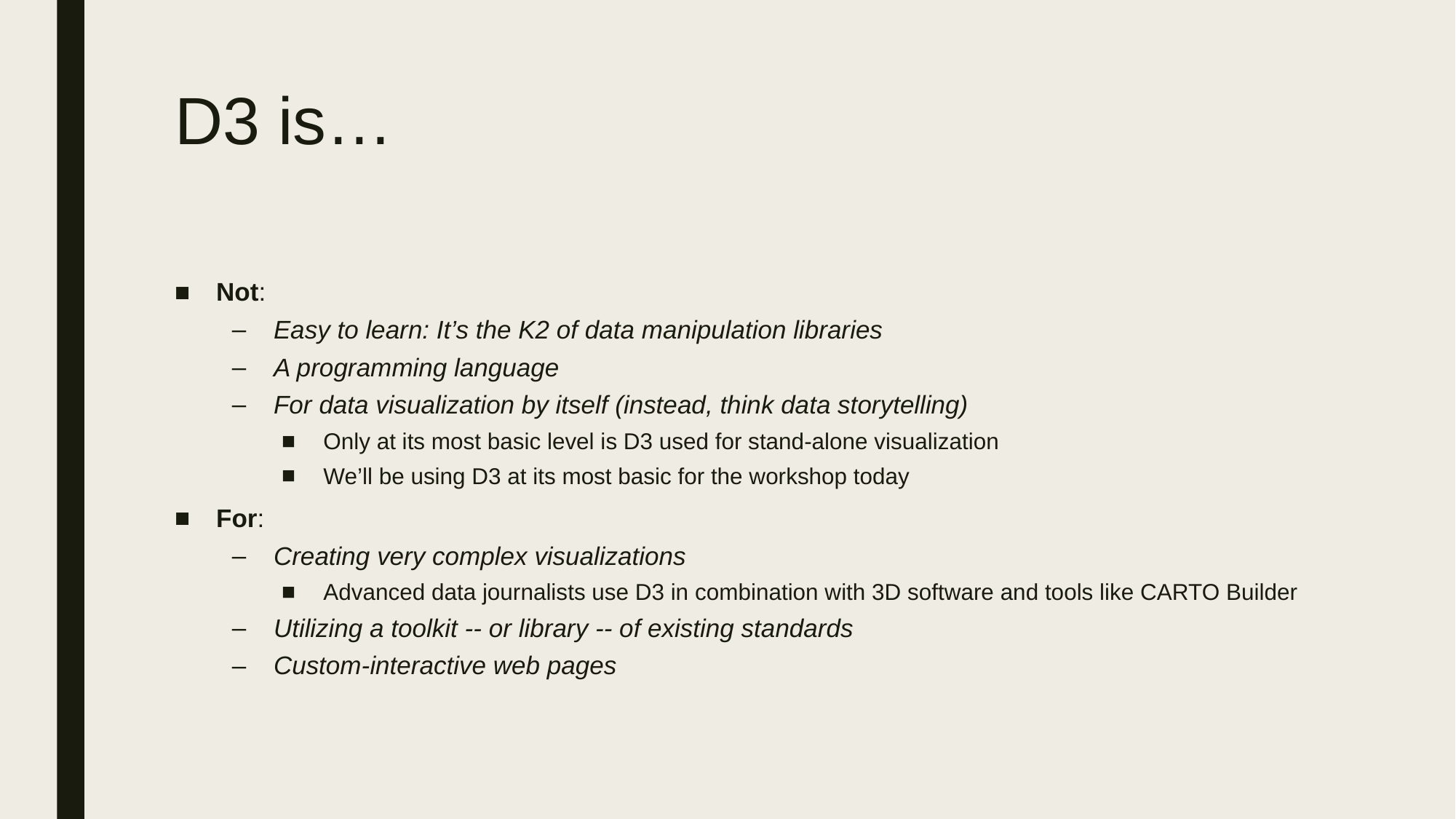

# D3 is…
Not:
Easy to learn: It’s the K2 of data manipulation libraries
A programming language
For data visualization by itself (instead, think data storytelling)
Only at its most basic level is D3 used for stand-alone visualization
We’ll be using D3 at its most basic for the workshop today
For:
Creating very complex visualizations
Advanced data journalists use D3 in combination with 3D software and tools like CARTO Builder
Utilizing a toolkit -- or library -- of existing standards
Custom-interactive web pages